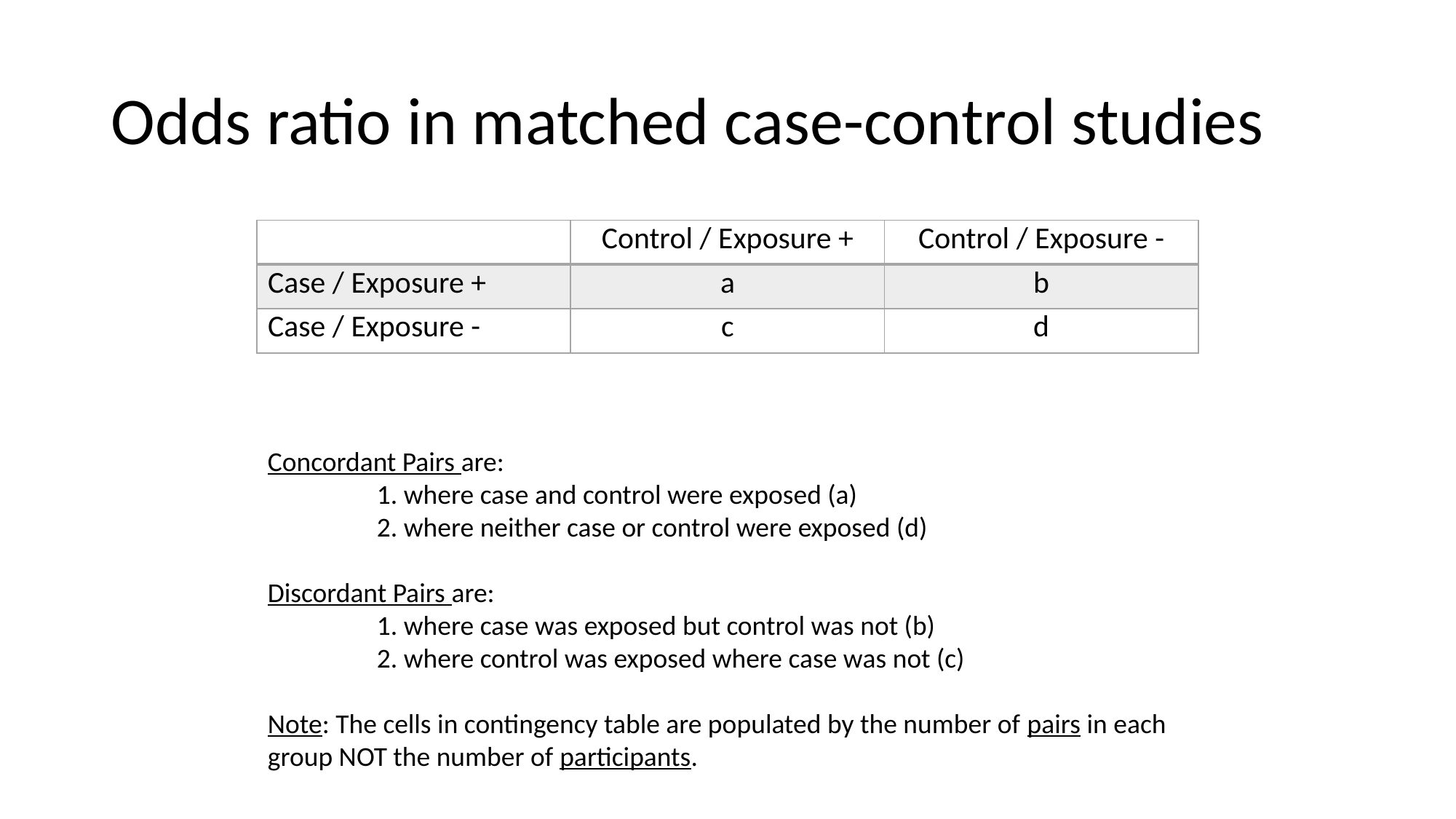

# Odds ratio in matched case-control studies
|  | Control / Exposure + | Control / Exposure - |
| --- | --- | --- |
| Case / Exposure + | a | b |
| Case / Exposure - | c | d |
Concordant Pairs are:
	1. where case and control were exposed (a)
	2. where neither case or control were exposed (d)

Discordant Pairs are:
	1. where case was exposed but control was not (b)
	2. where control was exposed where case was not (c)

Note: The cells in contingency table are populated by the number of pairs in each group NOT the number of participants.